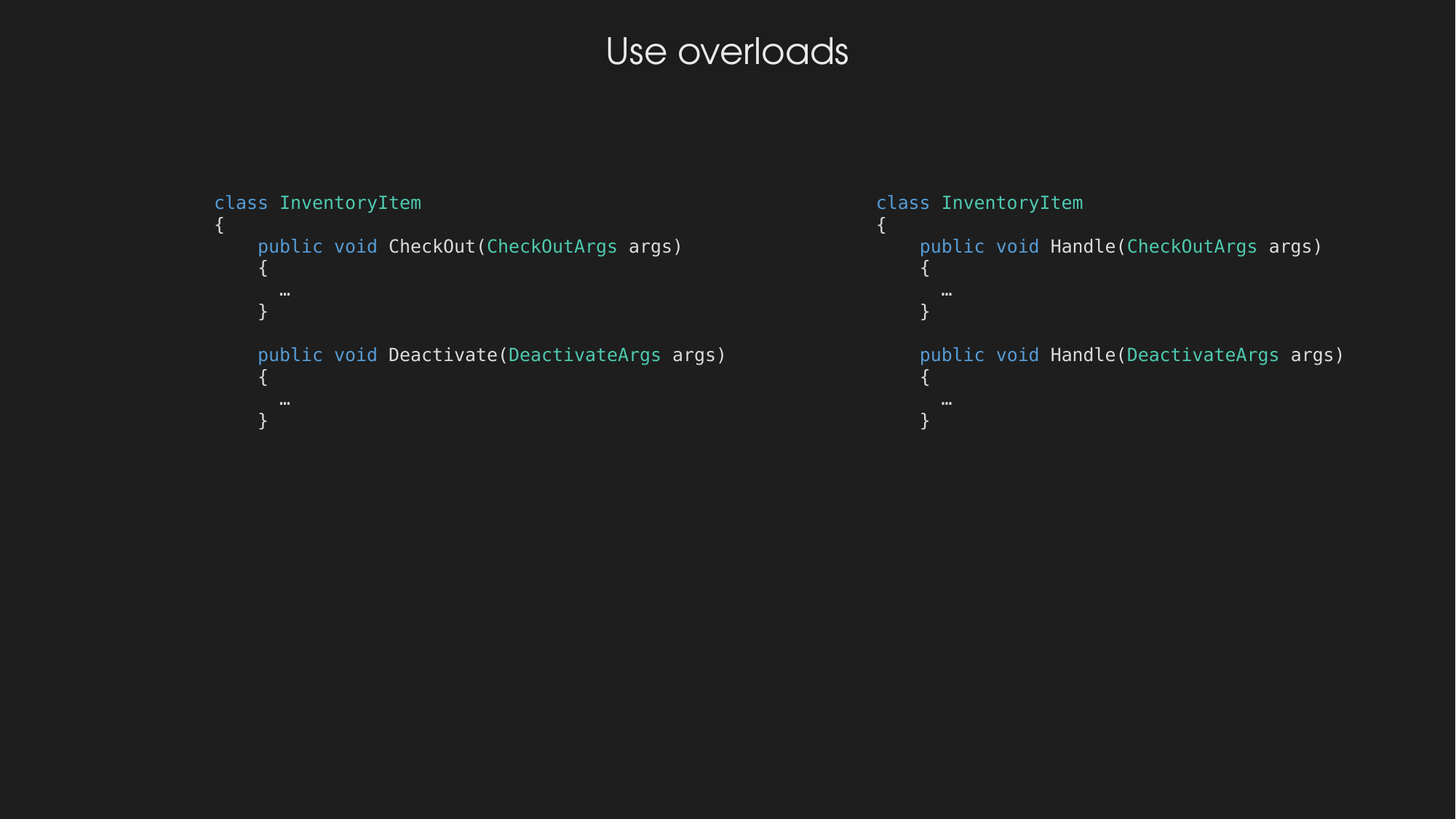

Use overloads
class InventoryItem
{
    public void CheckOut(CheckOutArgs args)
    {
      …
    }

    public void Deactivate(DeactivateArgs args)
    {
      …
    }
class InventoryItem
{
    public void Handle(CheckOutArgs args)
    {
      …
    }

    public void Handle(DeactivateArgs args)
    {
      …
    }